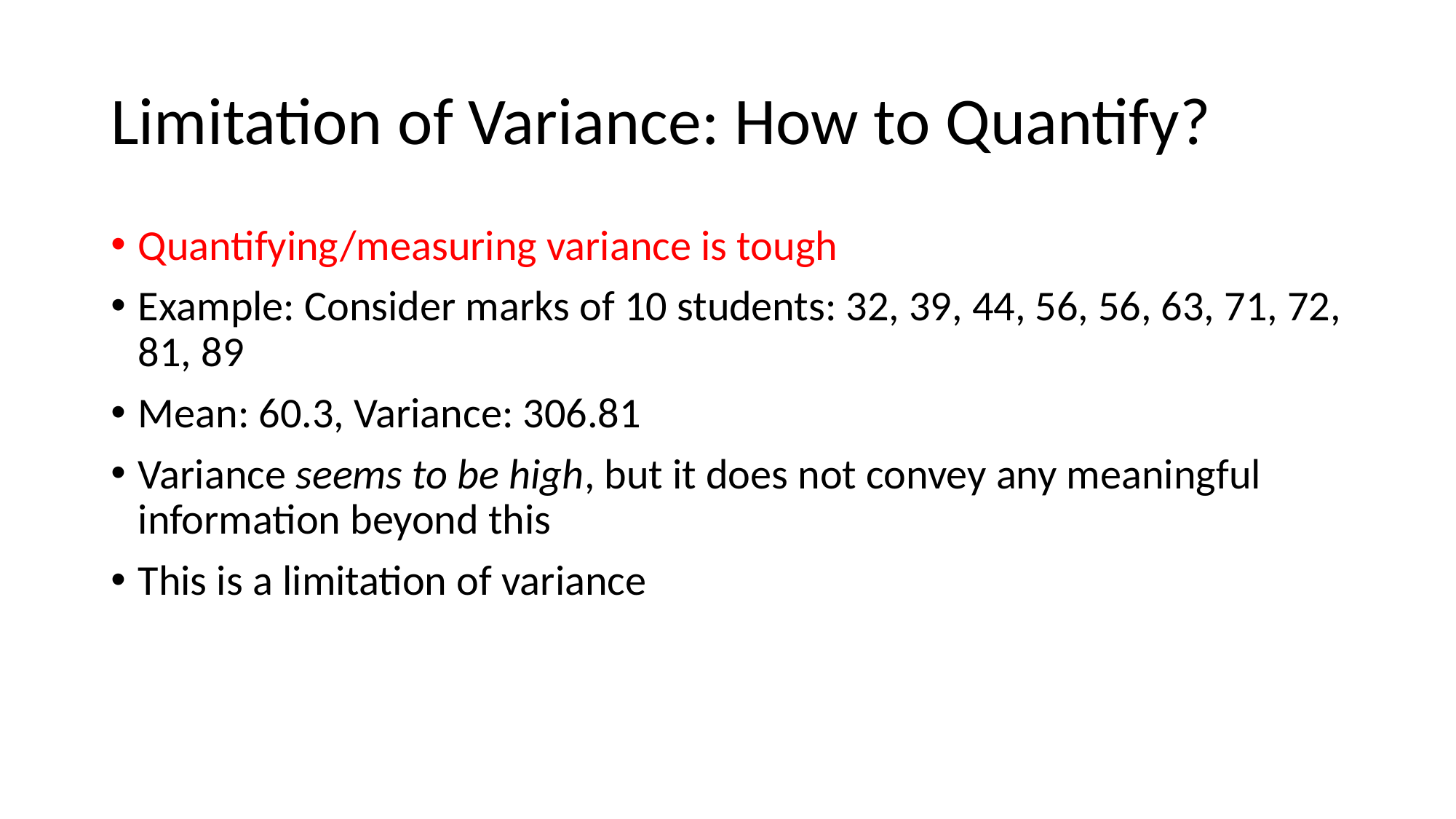

# Limitation of Variance: How to Quantify?
Quantifying/measuring variance is tough
Example: Consider marks of 10 students: 32, 39, 44, 56, 56, 63, 71, 72, 81, 89
Mean: 60.3, Variance: 306.81
Variance seems to be high, but it does not convey any meaningful information beyond this
This is a limitation of variance